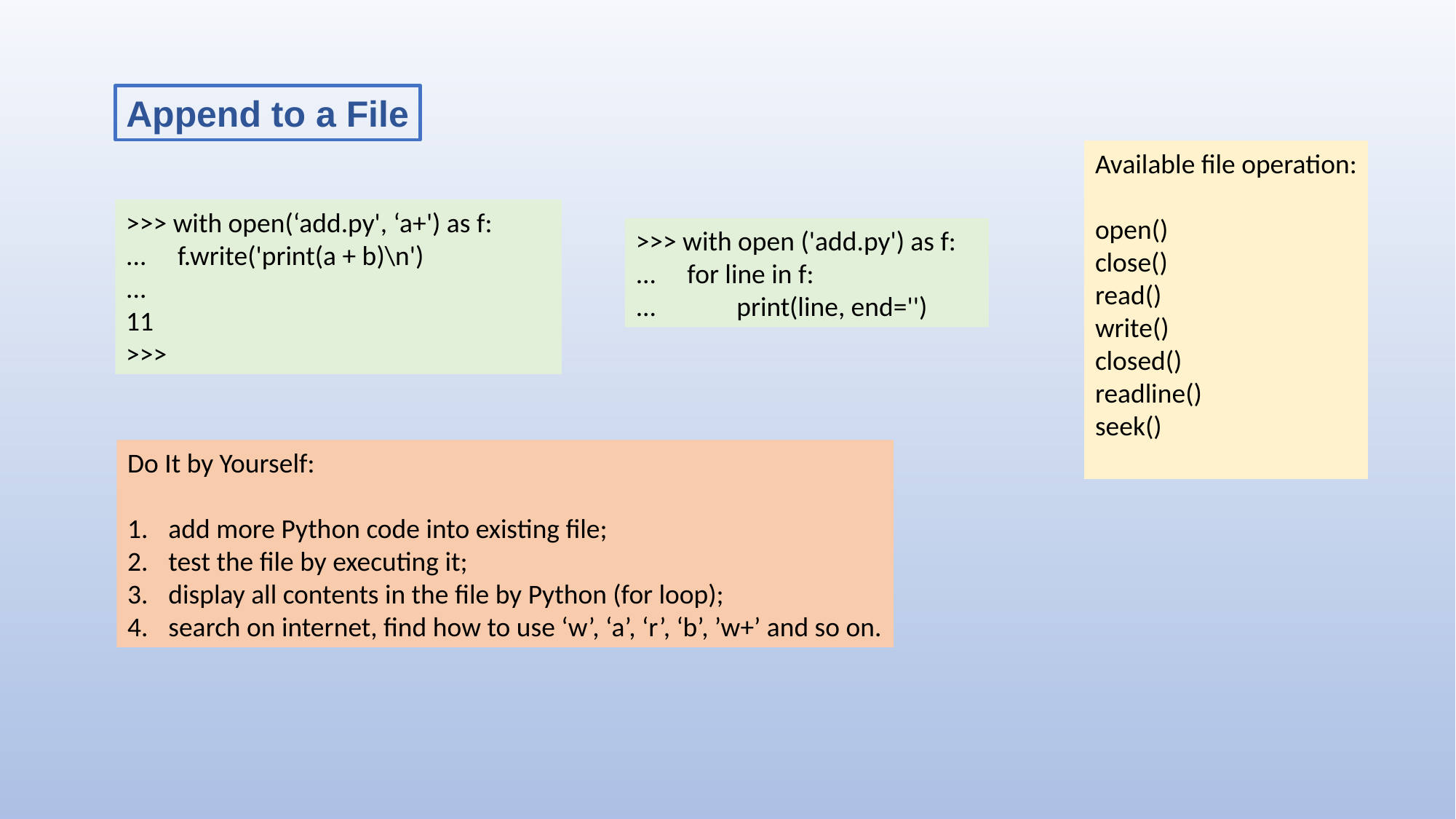

Append to a File
Available file operation:

open()
close()
read()
write()
closed()
readline()
seek()

>>> with open(‘add.py', ‘a+') as f:
...     f.write('print(a + b)\n')
...
11
>>>
>>> with open ('add.py') as f:
...     for line in f:
...             print(line, end='')
Do It by Yourself:

add more Python code into existing file;
test the file by executing it;
display all contents in the file by Python (for loop);
search on internet, find how to use ‘w’, ‘a’, ‘r’, ‘b’, ’w+’ and so on.